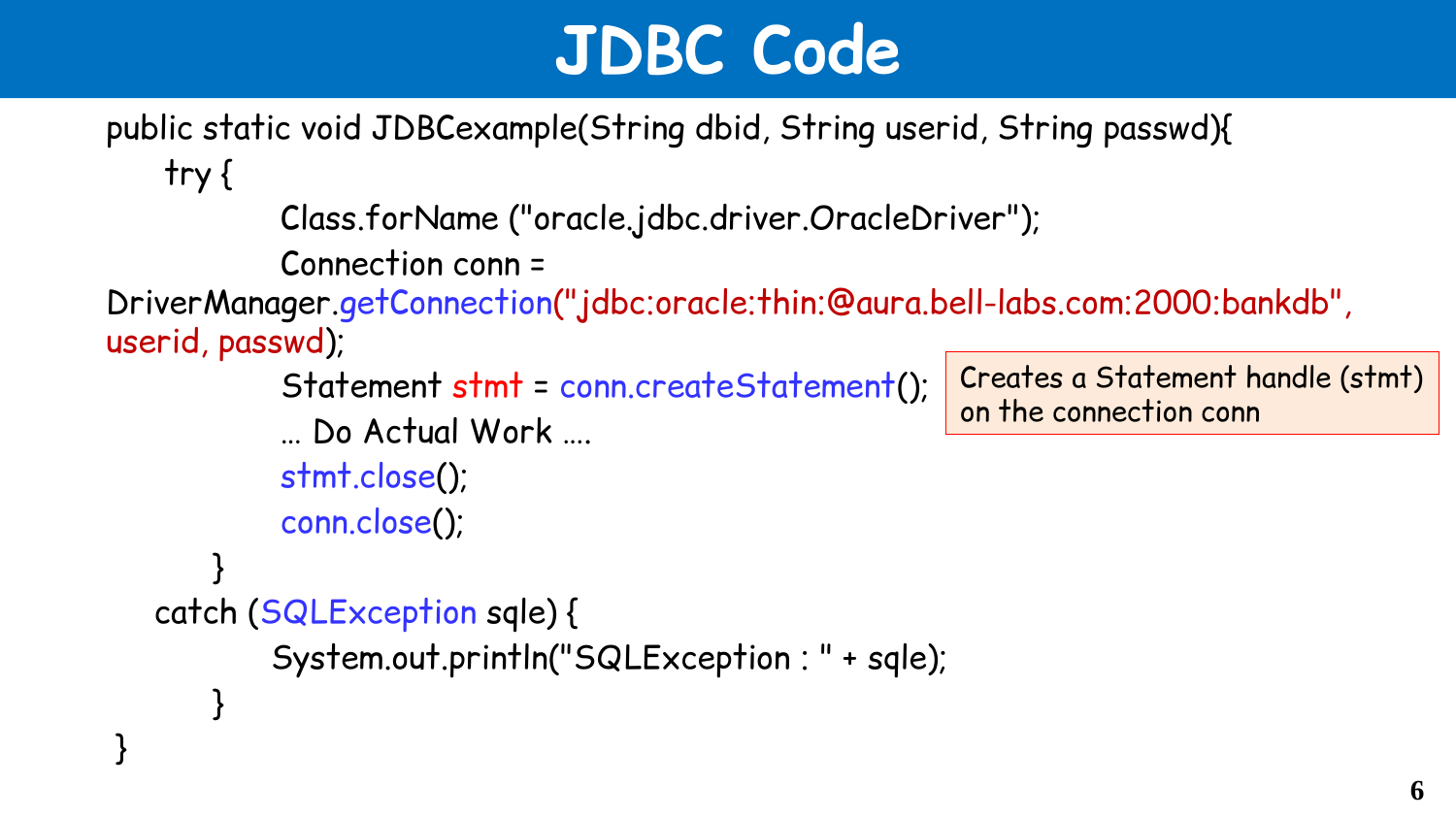

# JDBC Code
public static void JDBCexample(String dbid, String userid, String passwd){
      try {
                  Class.forName ("oracle.jdbc.driver.OracleDriver");
                  Connection conn = DriverManager.getConnection("jdbc:oracle:thin:@aura.bell-labs.com:2000:bankdb", userid, passwd);
                  Statement stmt = conn.createStatement();
                  … Do Actual Work ….
                  stmt.close();
                  conn.close();
           }
     catch (SQLException sqle) {
                 System.out.println("SQLException : " + sqle);
           }
 }
Creates a Statement handle (stmt) on the connection conn